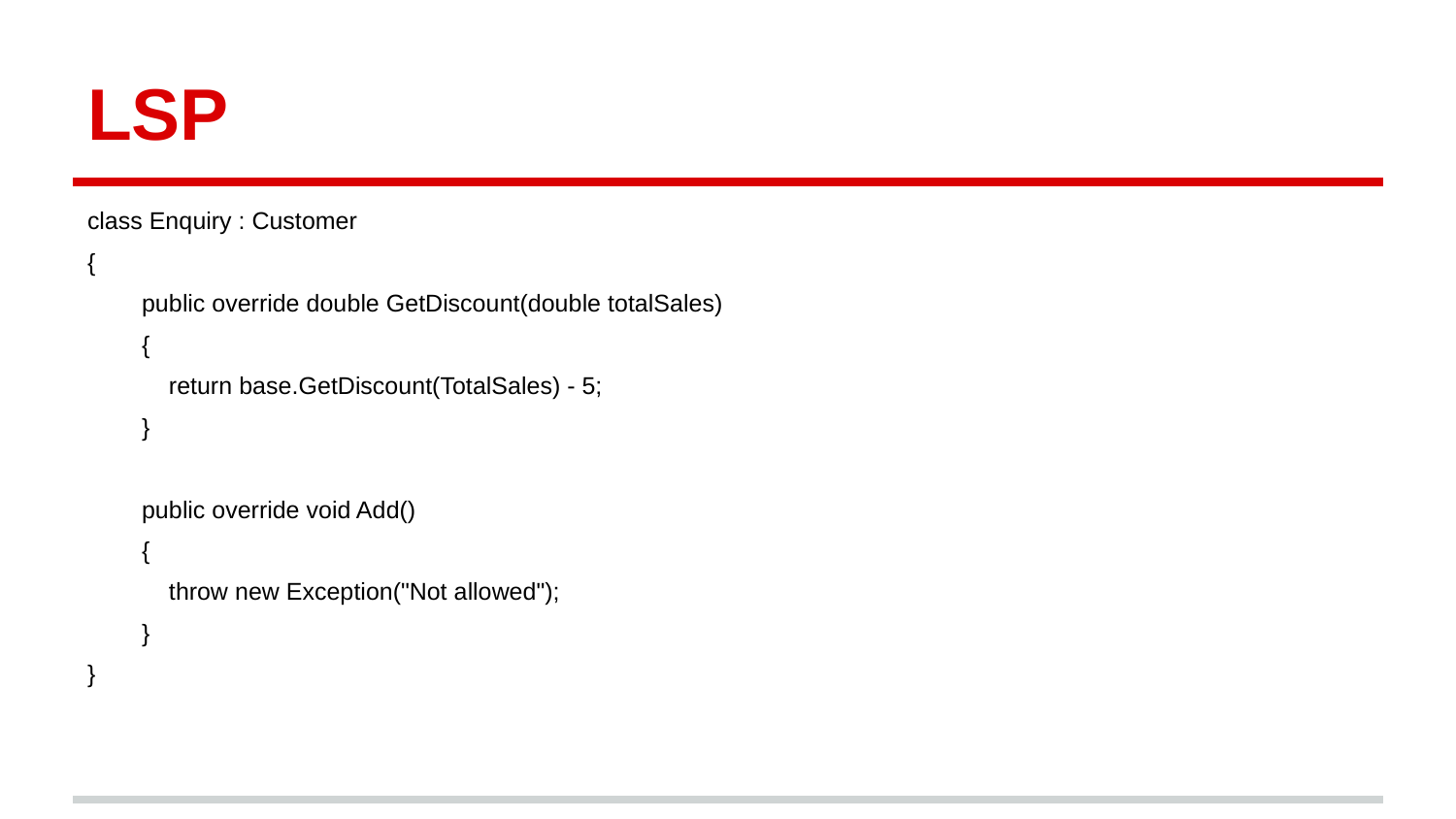

# LSP
class Enquiry : Customer
{
        public override double GetDiscount(double totalSales)
        {
            return base.GetDiscount(TotalSales) - 5;
        }

        public override void Add()
        {
            throw new Exception("Not allowed");
        }
}